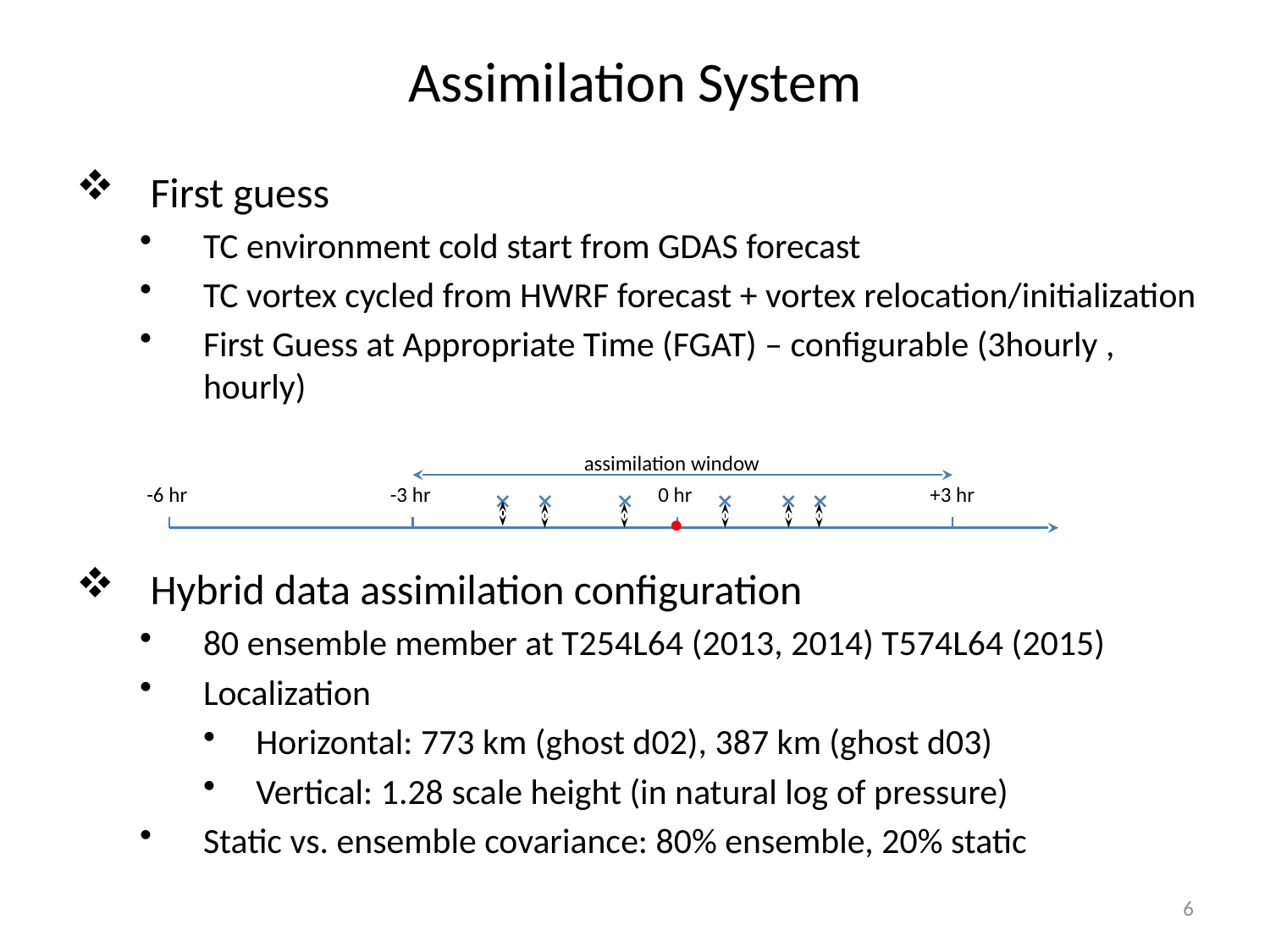

Assimilation System
First guess
TC environment cold start from GDAS forecast
TC vortex cycled from HWRF forecast + vortex relocation/initialization
First Guess at Appropriate Time (FGAT) – configurable (3hourly , hourly)

Hybrid data assimilation configuration
80 ensemble member at T254L64 (2013, 2014) T574L64 (2015)
Localization
Horizontal: 773 km (ghost d02), 387 km (ghost d03)
Vertical: 1.28 scale height (in natural log of pressure)
Static vs. ensemble covariance: 80% ensemble, 20% static
assimilation window
 -6 hr
 -3 hr
 +3 hr
0 hr

6